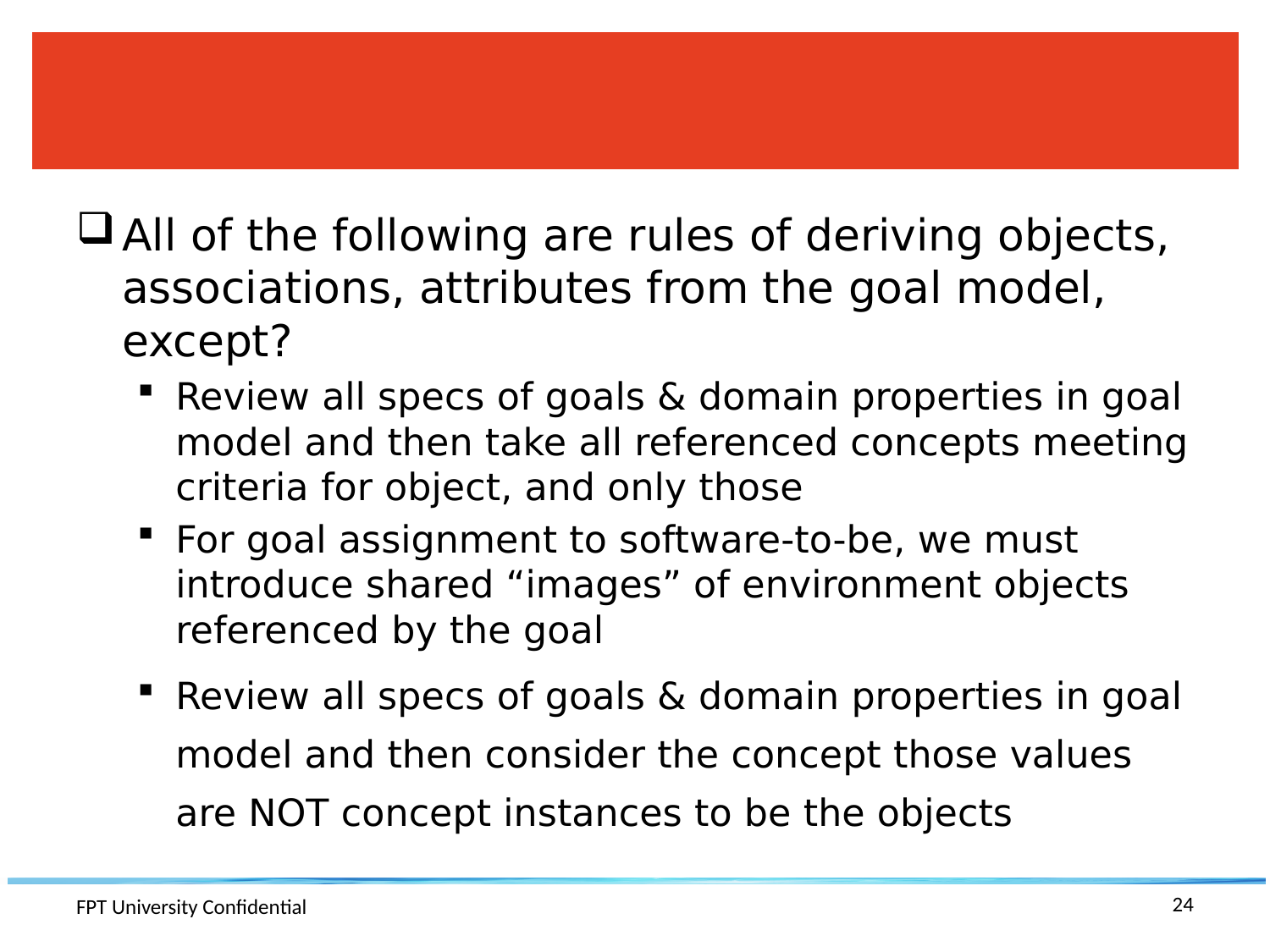

#
All of the following are rules of deriving objects, associations, attributes from the goal model, except?
Review all specs of goals & domain properties in goal model and then take all referenced concepts meeting criteria for object, and only those
For goal assignment to software-to-be, we must introduce shared “images” of environment objects referenced by the goal
Review all specs of goals & domain properties in goal model and then consider the concept those values are NOT concept instances to be the objects